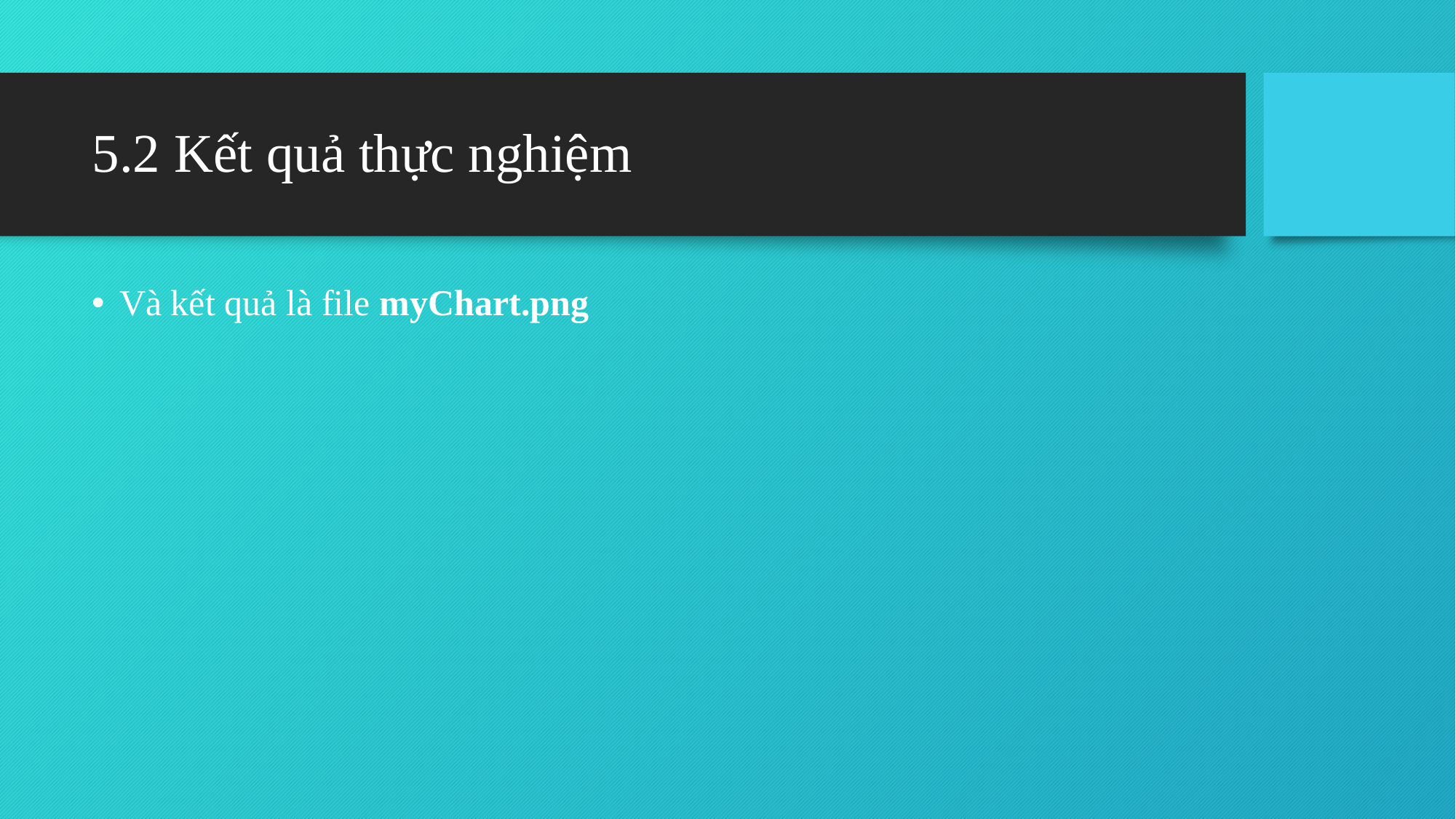

# 5.2 Kết quả thực nghiệm
Và kết quả là file myChart.png